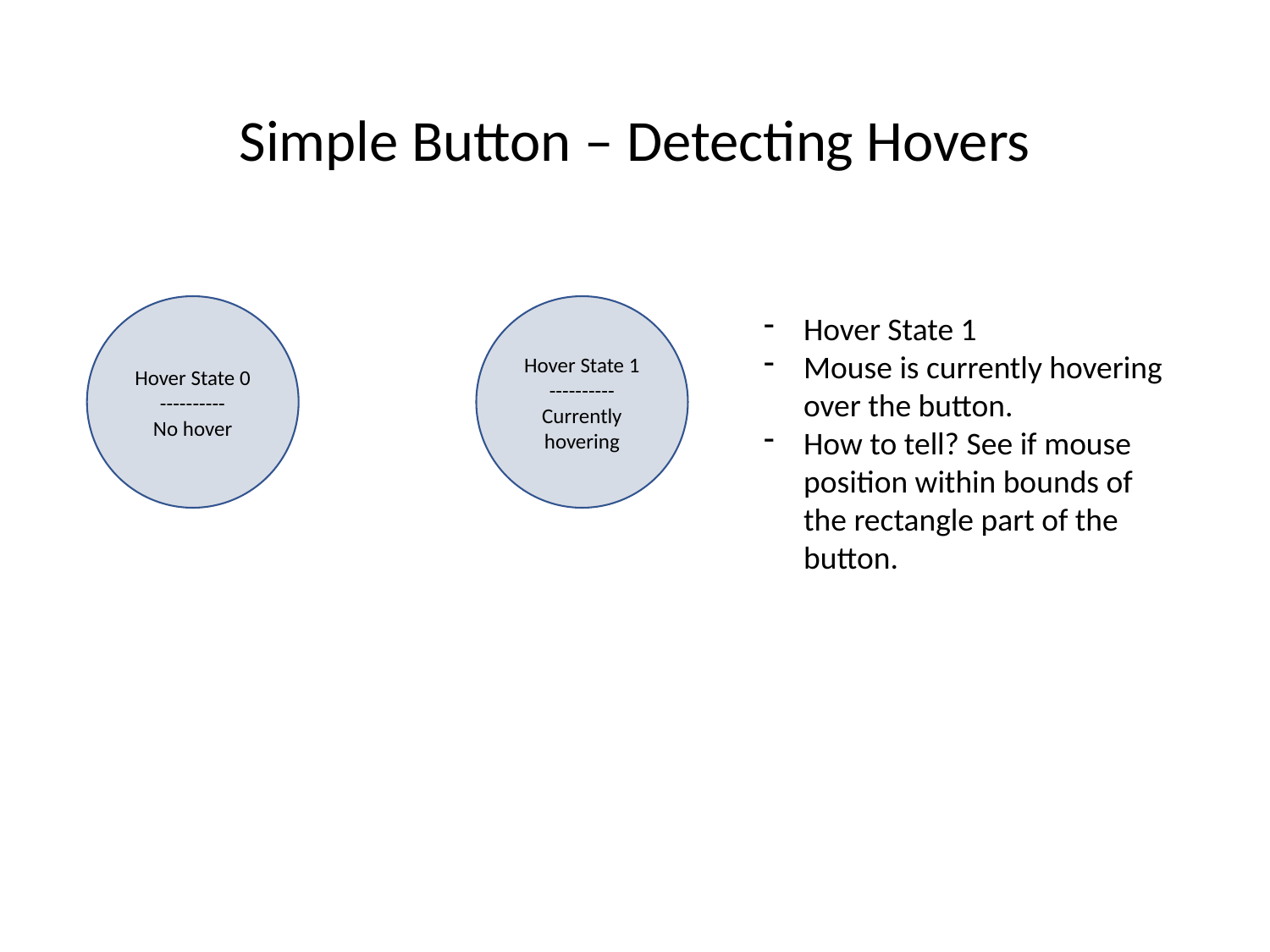

# Simple Button – Detecting Hovers
Hover State 0
----------
No hover
Hover State 1
----------
Currently hovering
Hover State 1
Mouse is currently hovering over the button.
How to tell? See if mouse position within bounds of the rectangle part of the button.